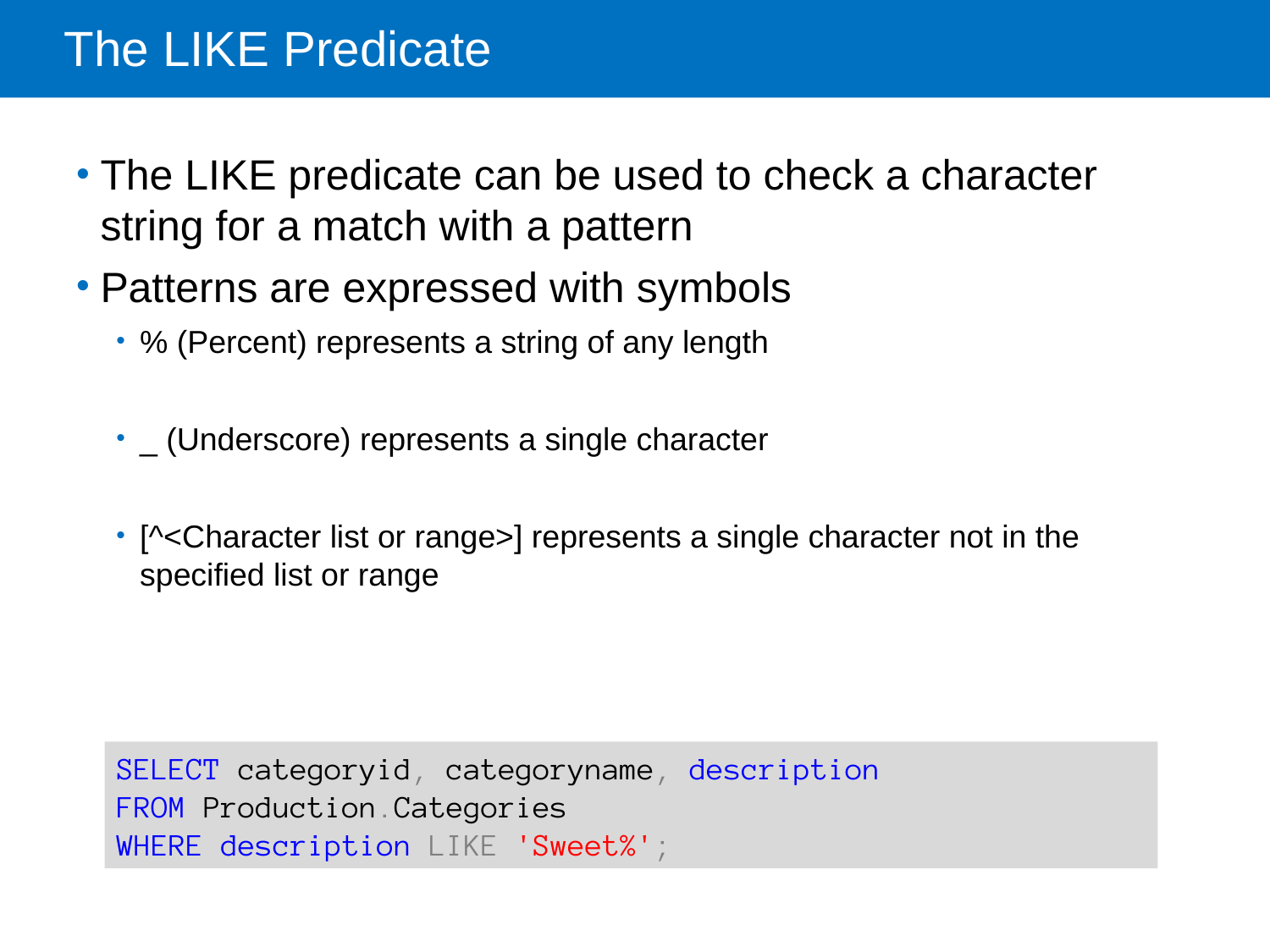

# The LIKE Predicate
The LIKE predicate can be used to check a character string for a match with a pattern
Patterns are expressed with symbols
% (Percent) represents a string of any length

_ (Underscore) represents a single character

[^<Character list or range>] represents a single character not in the specified list or range

SELECT categoryid, categoryname, description
FROM Production.Categories
WHERE description LIKE 'Sweet%';